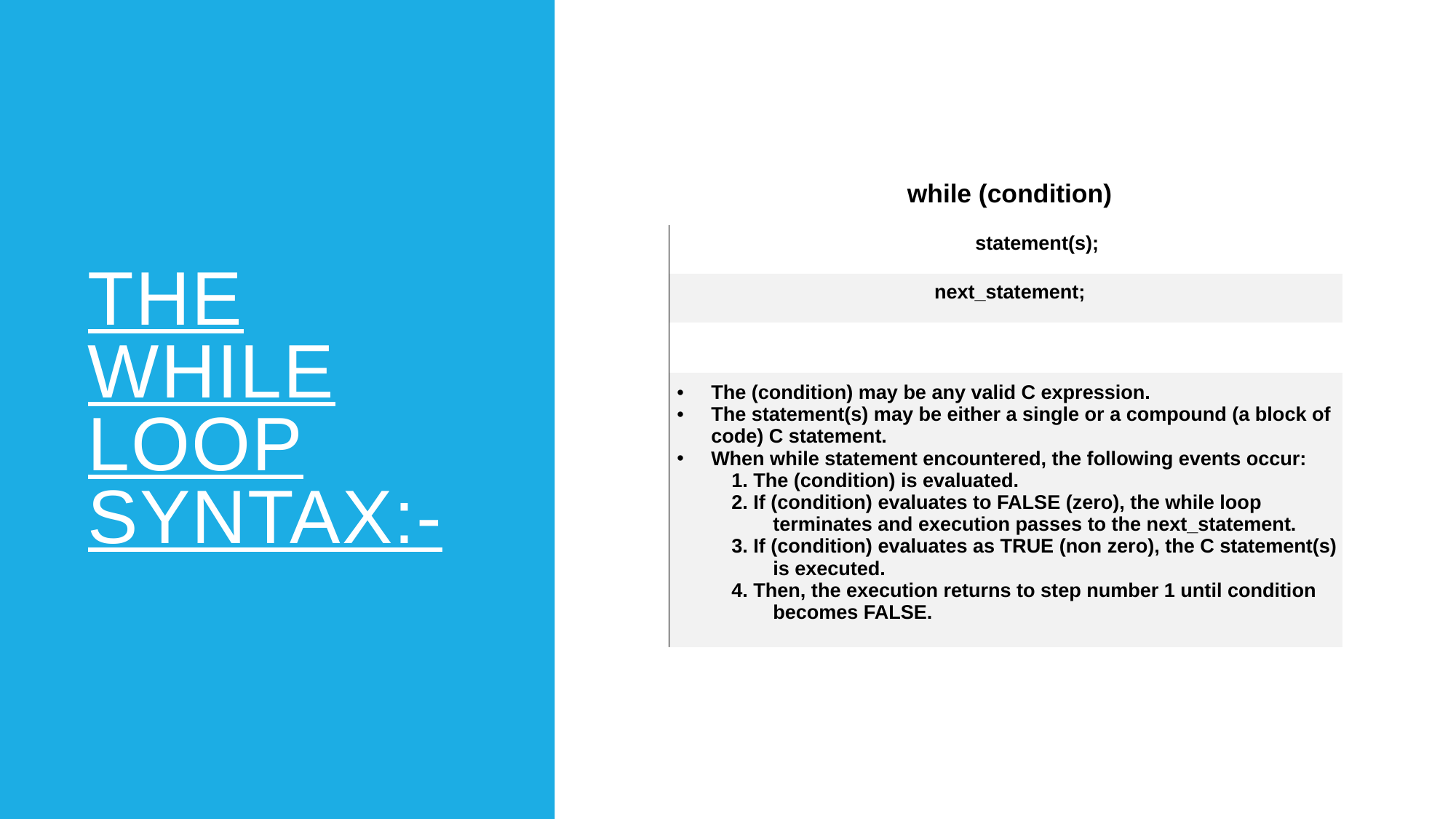

# The while loop syntax:-

| while (condition) |
| --- |
| statement(s); |
| next\_statement; |
|  |
| The (condition) may be any valid C expression. The statement(s) may be either a single or a compound (a block of code) C statement. When while statement encountered, the following events occur: 1. The (condition) is evaluated. 2. If (condition) evaluates to FALSE (zero), the while loop terminates and execution passes to the next\_statement. 3. If (condition) evaluates as TRUE (non zero), the C statement(s) is executed. 4. Then, the execution returns to step number 1 until condition becomes FALSE. |